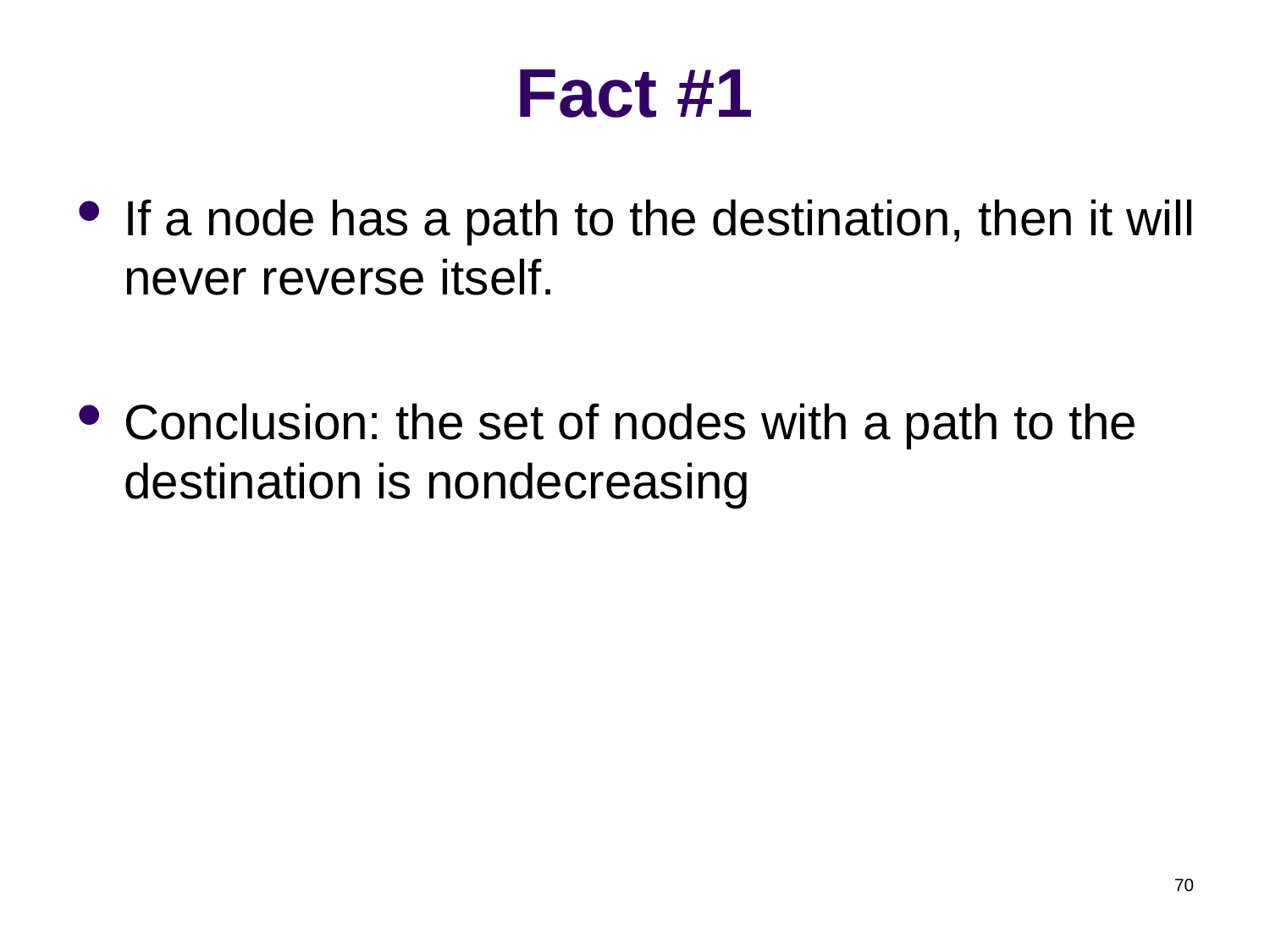

# Fact #1
If a node has a path to the destination, then it will never reverse itself.

Conclusion: the set of nodes with a path to the destination is nondecreasing

70